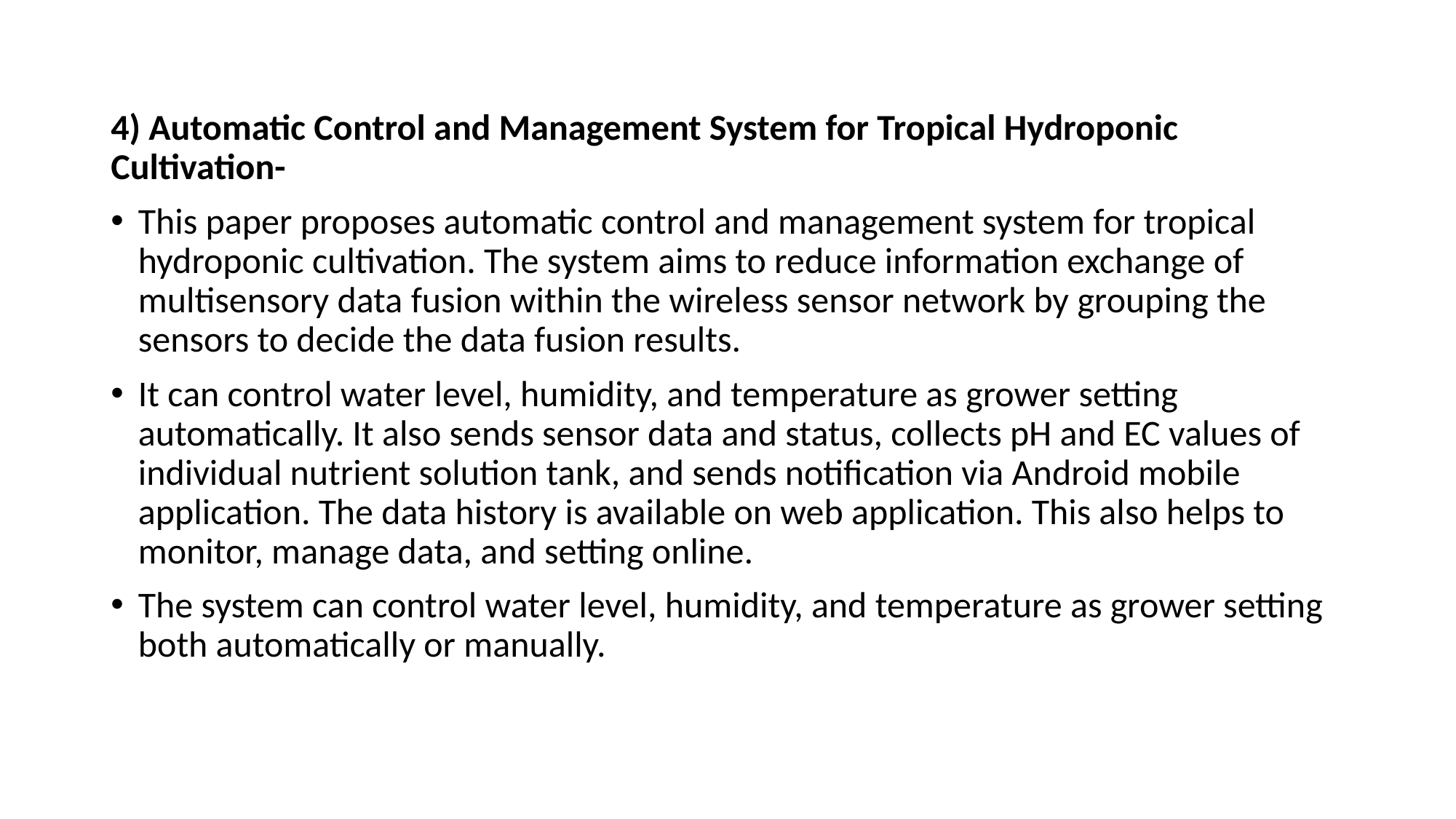

4) Automatic Control and Management System for Tropical Hydroponic Cultivation-
This paper proposes automatic control and management system for tropical hydroponic cultivation. The system aims to reduce information exchange of multisensory data fusion within the wireless sensor network by grouping the sensors to decide the data fusion results.
It can control water level, humidity, and temperature as grower setting automatically. It also sends sensor data and status, collects pH and EC values of individual nutrient solution tank, and sends notification via Android mobile application. The data history is available on web application. This also helps to monitor, manage data, and setting online.
The system can control water level, humidity, and temperature as grower setting both automatically or manually.